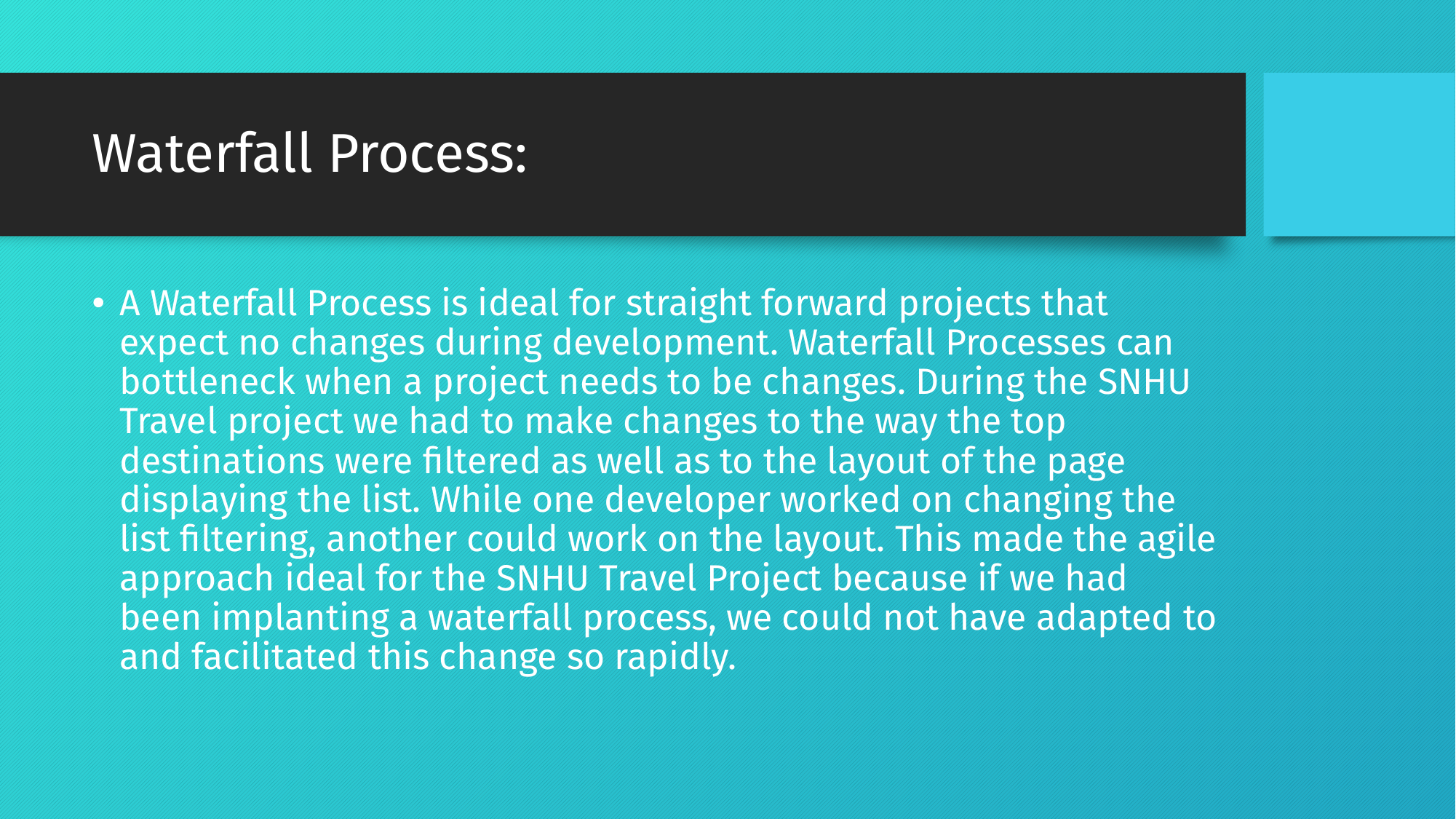

# Waterfall Process:
A Waterfall Process is ideal for straight forward projects that expect no changes during development. Waterfall Processes can bottleneck when a project needs to be changes. During the SNHU Travel project we had to make changes to the way the top destinations were filtered as well as to the layout of the page displaying the list. While one developer worked on changing the list filtering, another could work on the layout. This made the agile approach ideal for the SNHU Travel Project because if we had been implanting a waterfall process, we could not have adapted to and facilitated this change so rapidly.